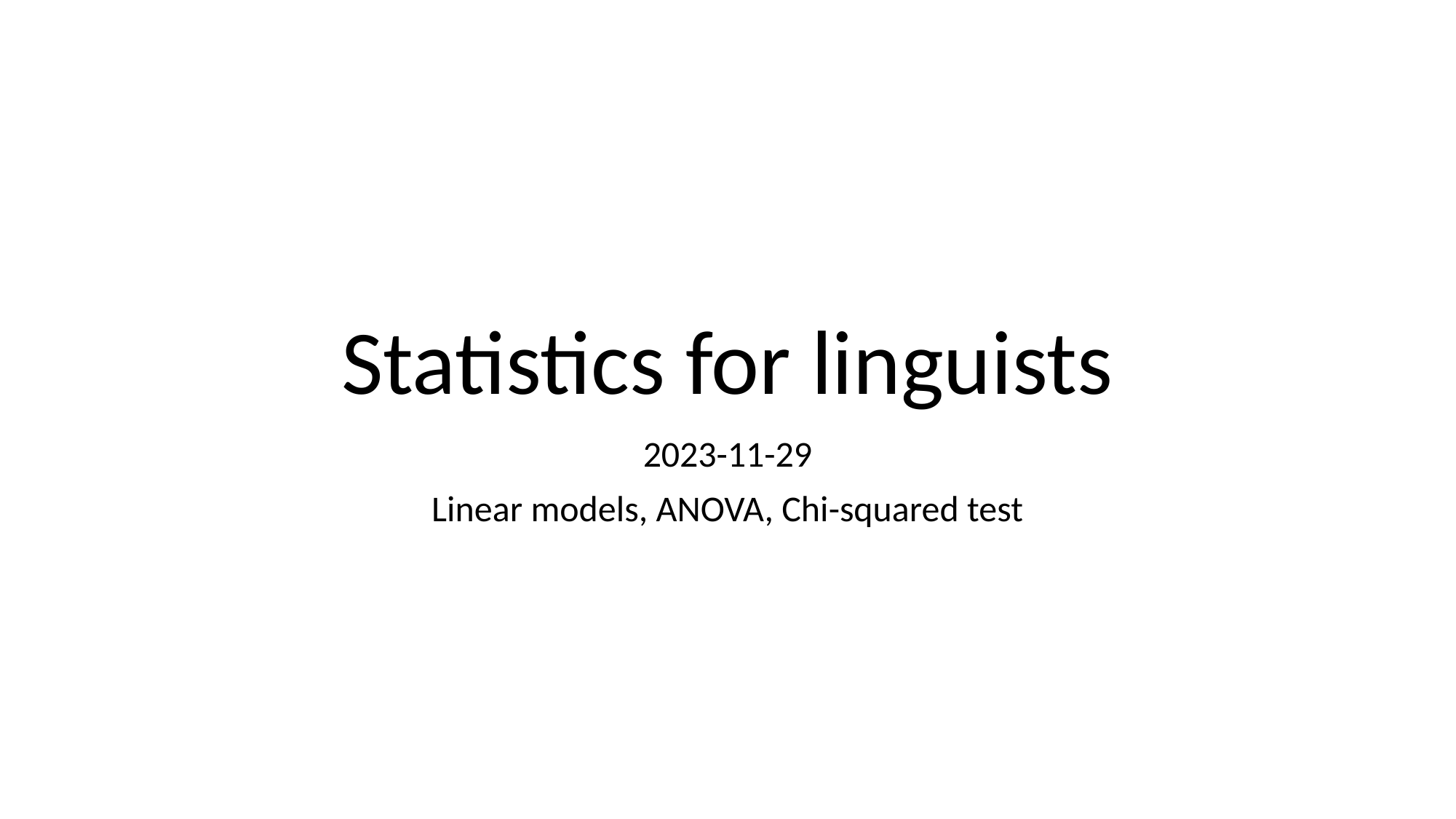

# Statistics for linguists
2023-11-29
Linear models, ANOVA, Chi-squared test